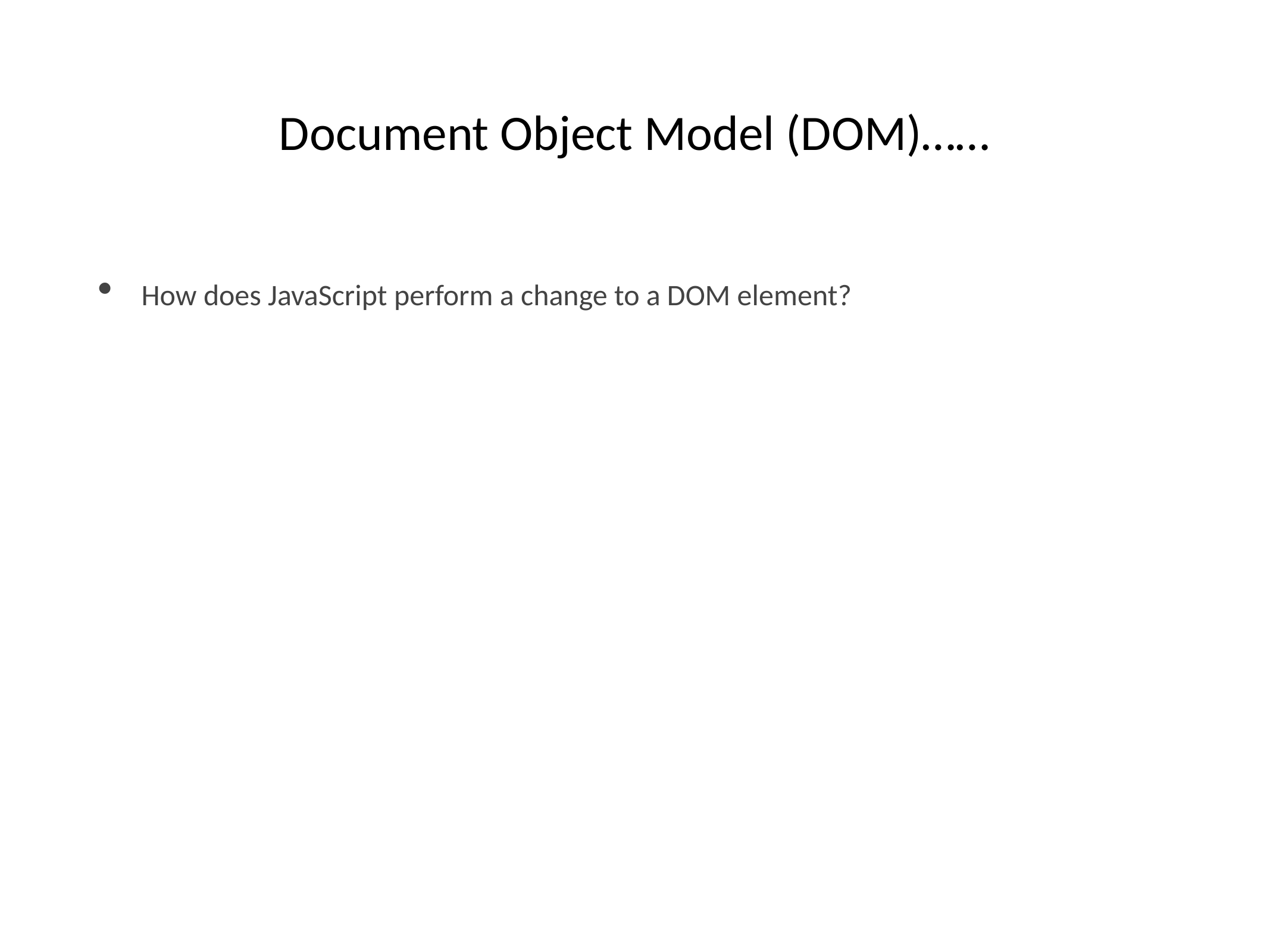

# Document Object Model (DOM)……
How does JavaScript perform a change to a DOM element?